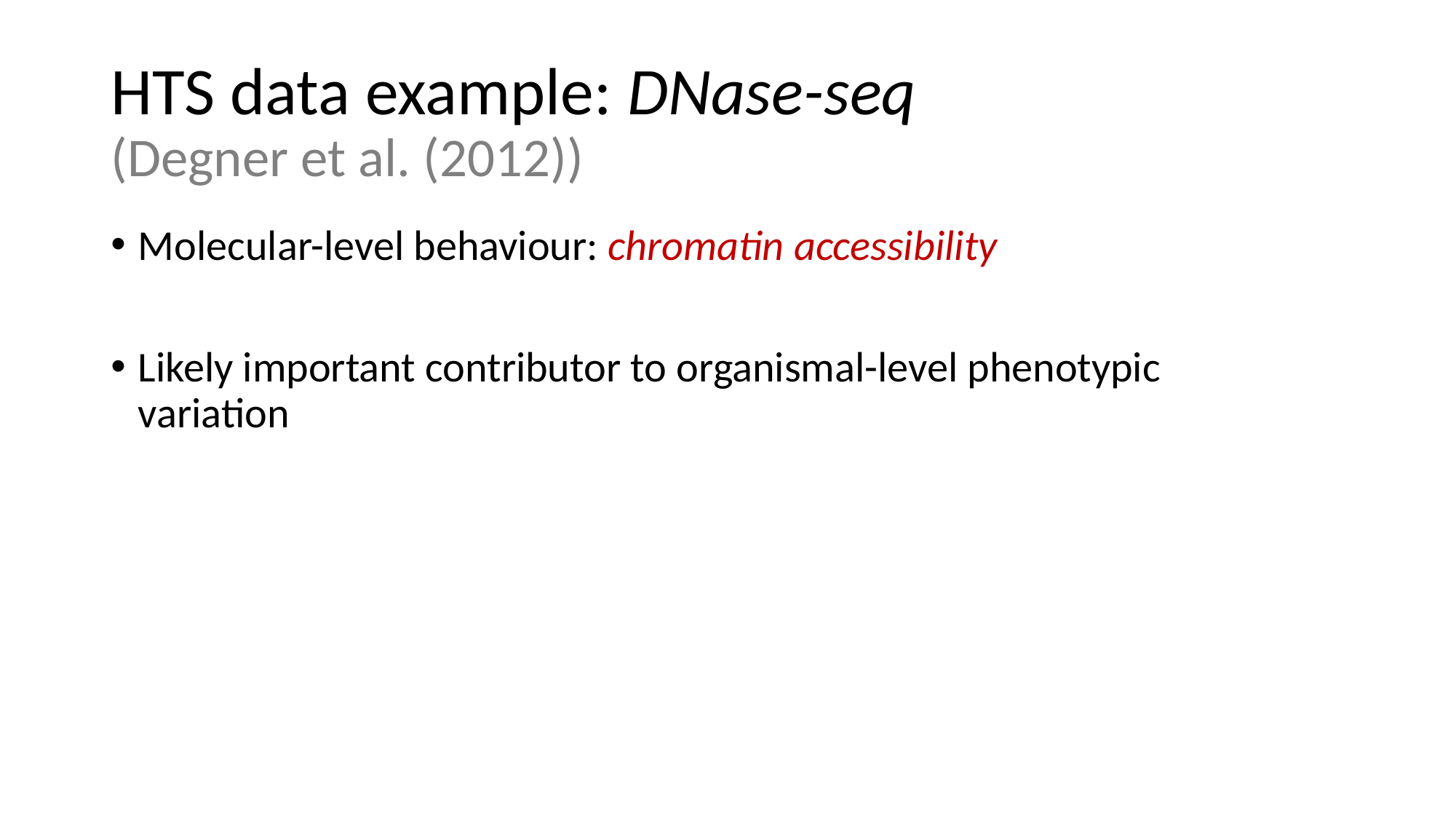

# HTS data example: DNase-seq (Degner et al. (2012))
Molecular-level behaviour: chromatin accessibility

Likely important contributor to organismal-level phenotypic variation